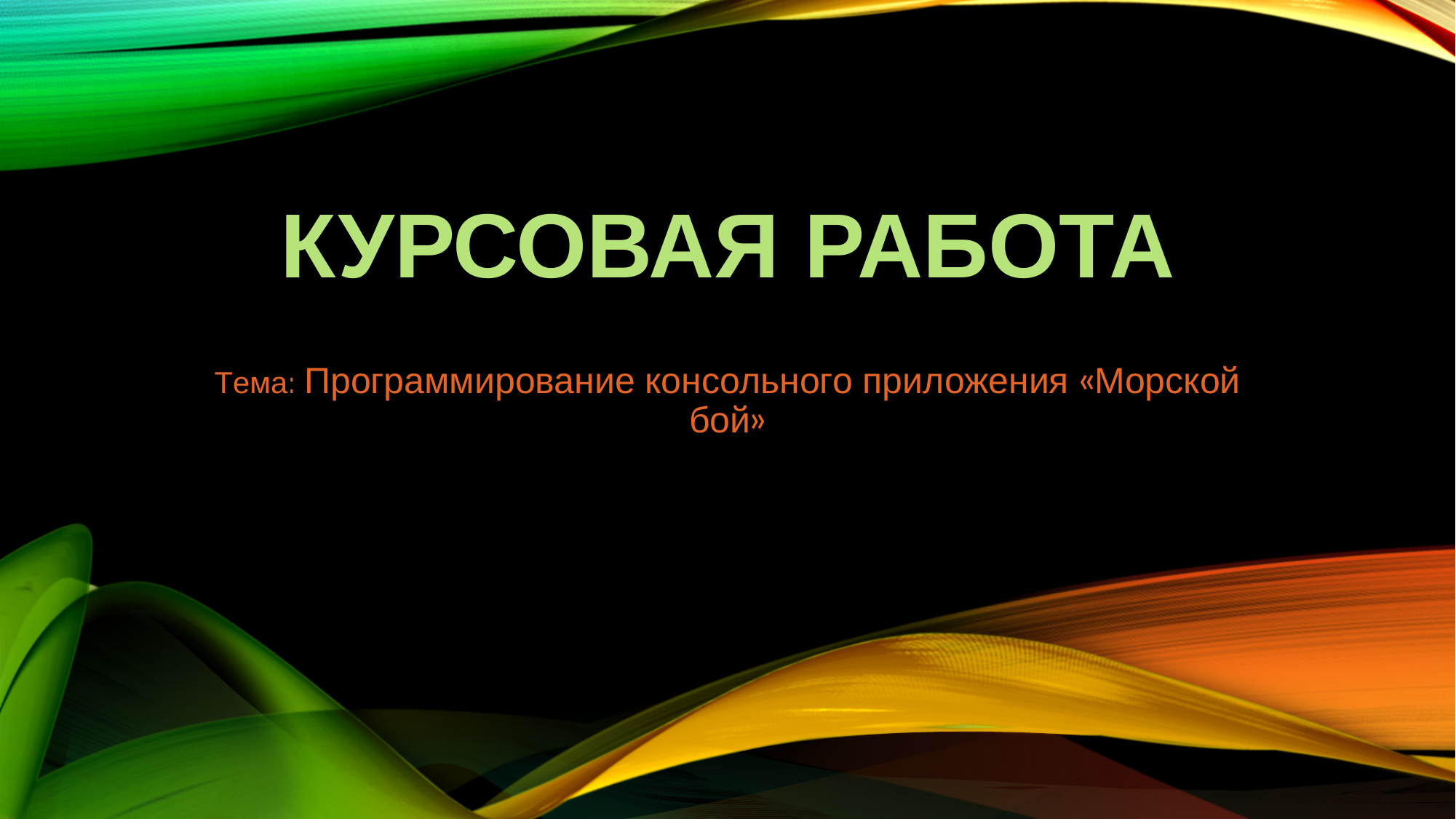

# КУРСОВАЯ РАБОТА
Тема: Программирование консольного приложения «Морской бой»